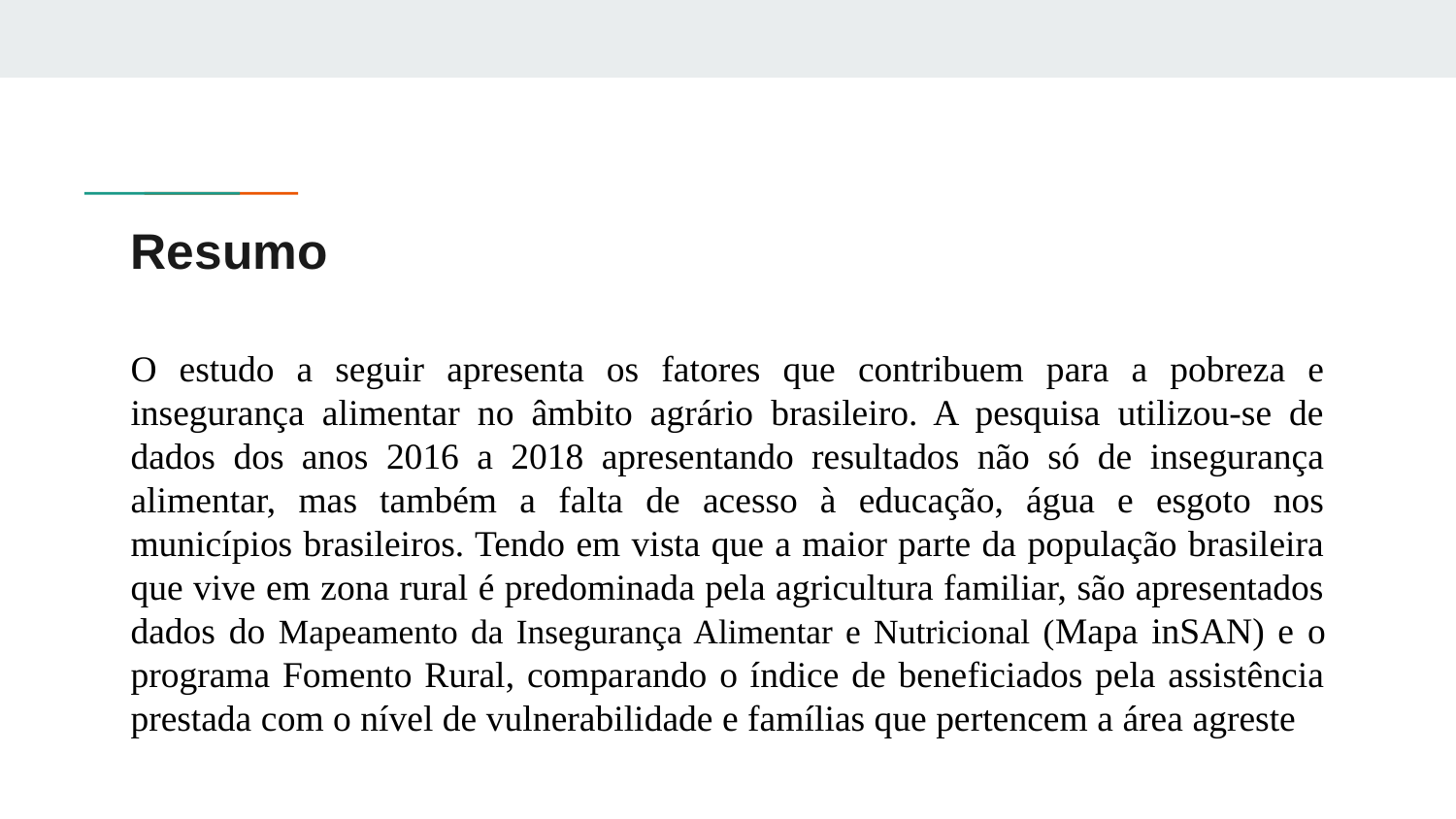

# Resumo
O estudo a seguir apresenta os fatores que contribuem para a pobreza e insegurança alimentar no âmbito agrário brasileiro. A pesquisa utilizou-se de dados dos anos 2016 a 2018 apresentando resultados não só de insegurança alimentar, mas também a falta de acesso à educação, água e esgoto nos municípios brasileiros. Tendo em vista que a maior parte da população brasileira que vive em zona rural é predominada pela agricultura familiar, são apresentados dados do Mapeamento da Insegurança Alimentar e Nutricional (Mapa inSAN) e o programa Fomento Rural, comparando o índice de beneficiados pela assistência prestada com o nível de vulnerabilidade e famílias que pertencem a área agreste